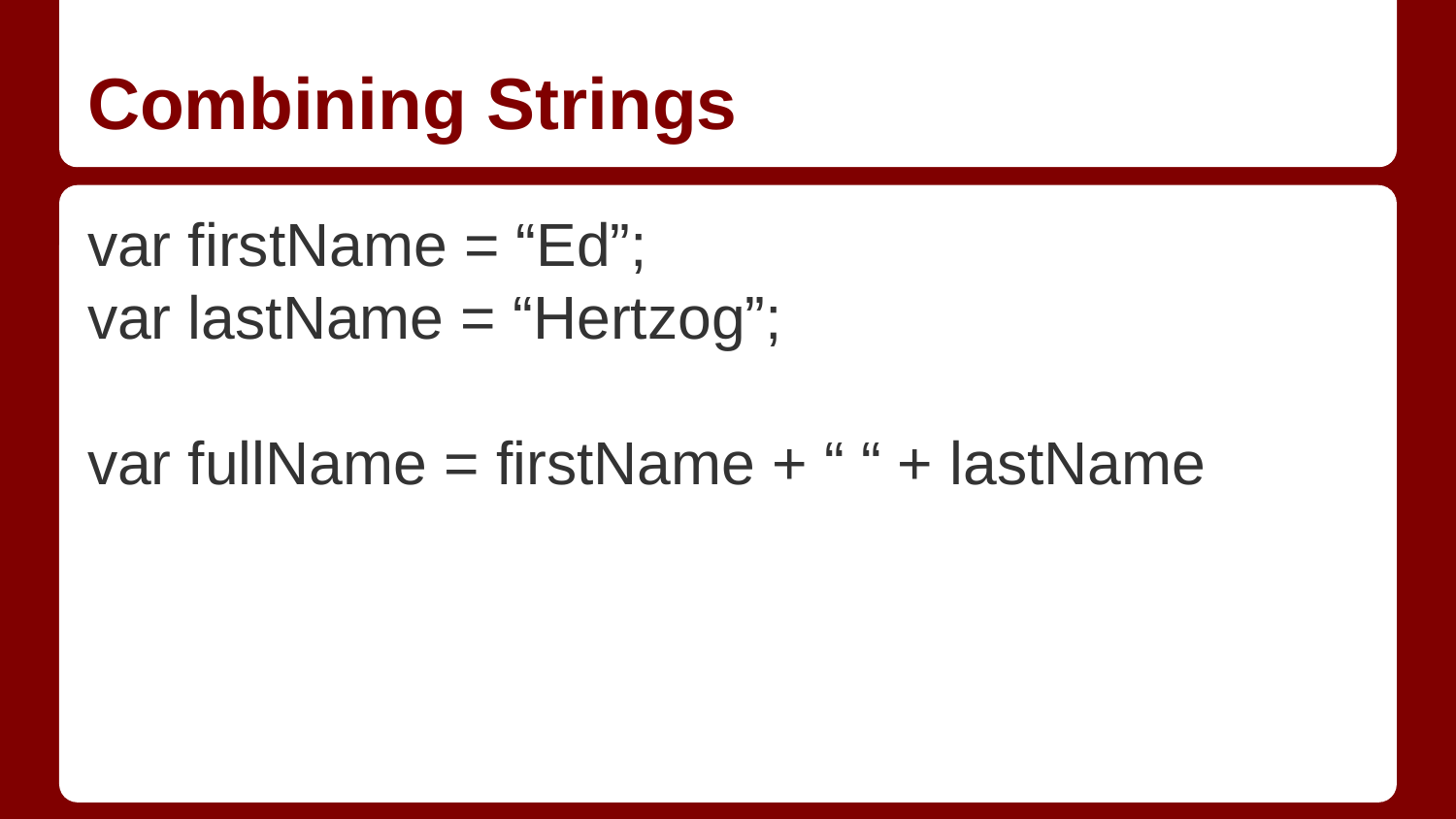

# Combining Strings
var firstName = “Ed”;
var lastName = “Hertzog”;

var fullName = firstName + “ “ + lastName